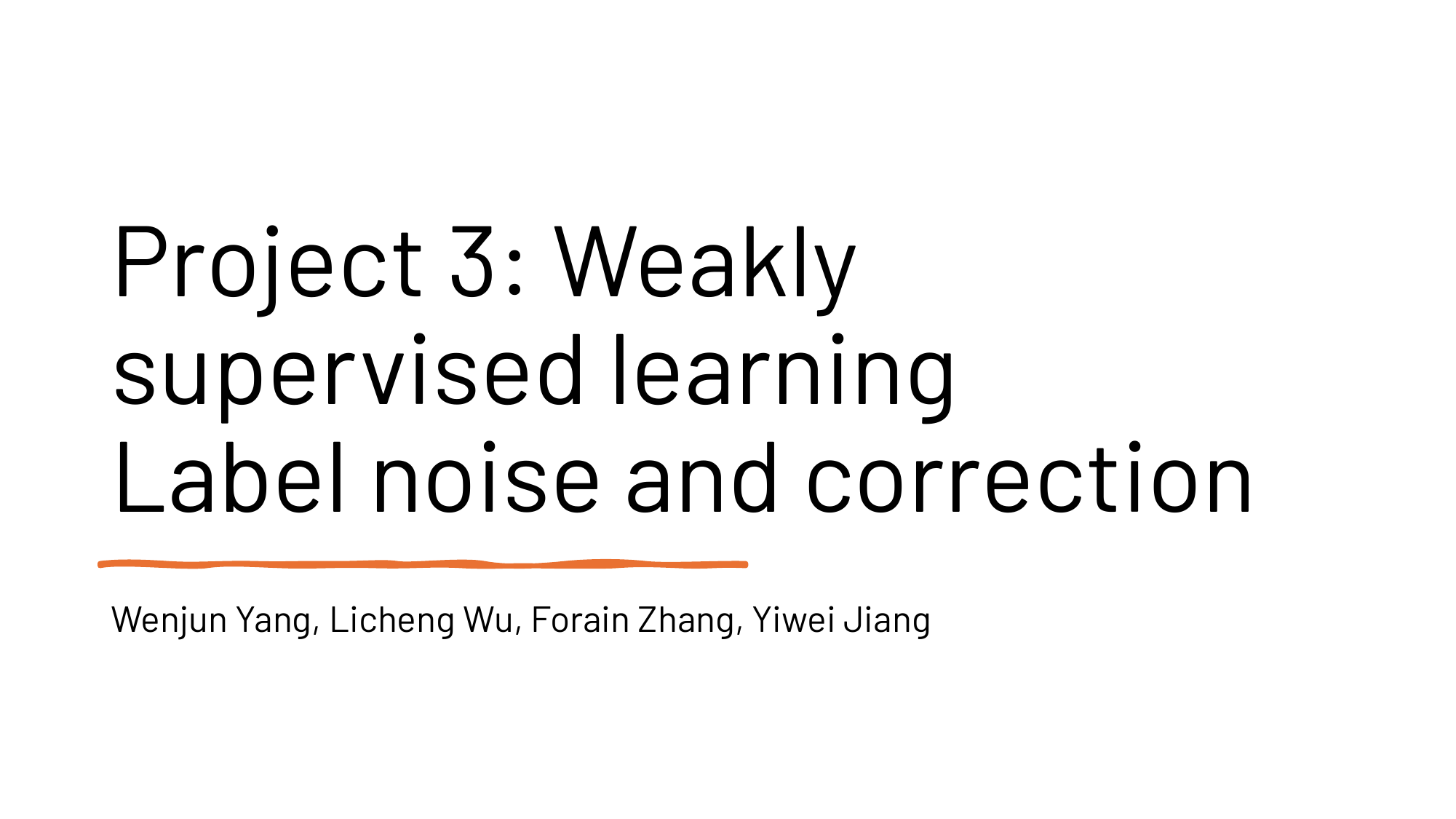

# Project 3: Weakly supervised learning Label noise and correction

Wenjun Yang, Licheng Wu, Forain Zhang, Yiwei Jiang